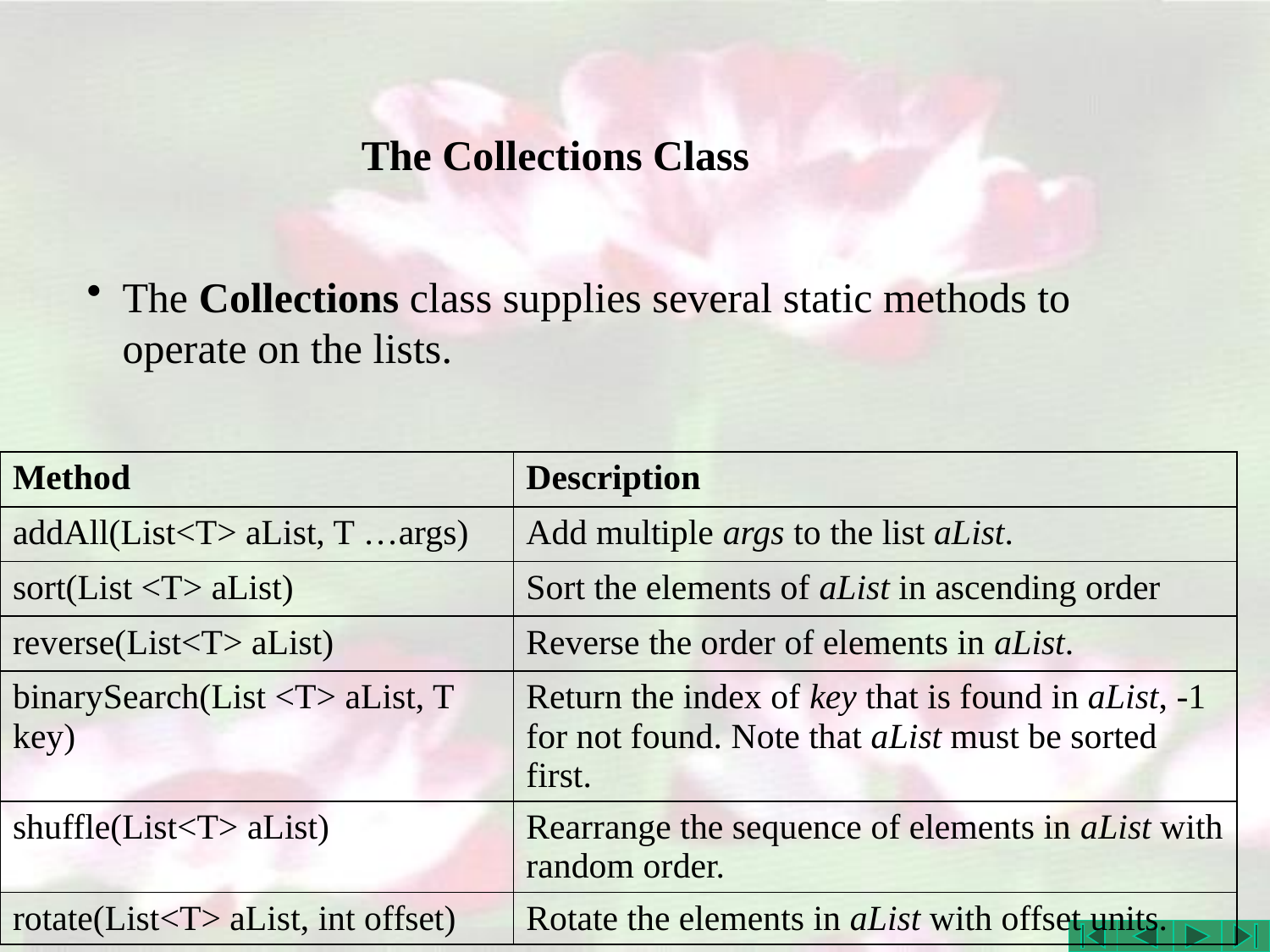

# The Collections Class
The Collections class supplies several static methods to operate on the lists.
| Method | Description |
| --- | --- |
| addAll(List<T> aList, T …args) | Add multiple args to the list aList. |
| sort(List <T> aList) | Sort the elements of aList in ascending order |
| reverse(List<T> aList) | Reverse the order of elements in aList. |
| binarySearch(List <T> aList, T key) | Return the index of key that is found in aList, -1 for not found. Note that aList must be sorted first. |
| shuffle(List<T> aList) | Rearrange the sequence of elements in aList with random order. |
| rotate(List<T> aList, int offset) | Rotate the elements in aList with offset units. |